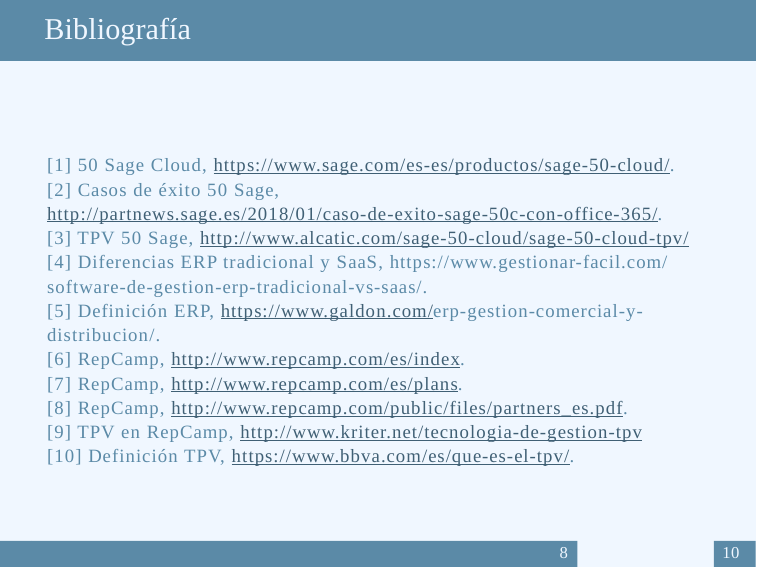

Bibliografía

[1] 50 Sage Cloud, https://www.sage.com/es-es/productos/sage-50-cloud/.
[2] Casos de éxito 50 Sage, http://partnews.sage.es/2018/01/caso-de-exito-sage-50c-con-office-365/.
[3] TPV 50 Sage, http://www.alcatic.com/sage-50-cloud/sage-50-cloud-tpv/
[4] Diferencias ERP tradicional y SaaS, https://www.gestionar-facil.com/
software-de-gestion-erp-tradicional-vs-saas/.
[5] Definición ERP, https://www.galdon.com/erp-gestion-comercial-y-distribucion/.
[6] RepCamp, http://www.repcamp.com/es/index.
[7] RepCamp, http://www.repcamp.com/es/plans.
[8] RepCamp, http://www.repcamp.com/public/files/partners_es.pdf.
[9] TPV en RepCamp, http://www.kriter.net/tecnologia-de-gestion-tpv
[10] Definición TPV, https://www.bbva.com/es/que-es-el-tpv/.

8
10